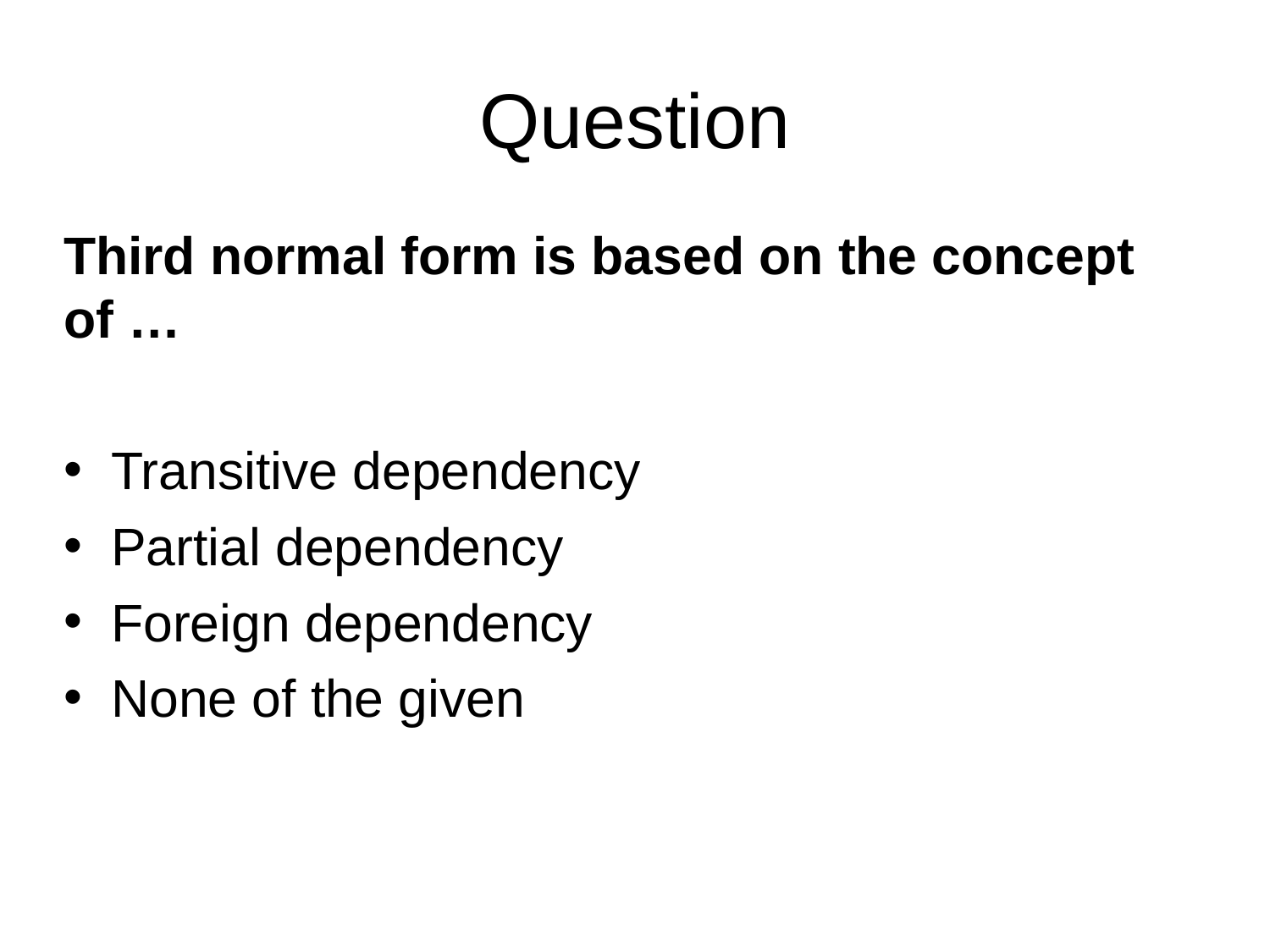

Question
Third normal form is based on the concept  of …

Transitive dependency
Partial dependency
Foreign dependency
None of the given